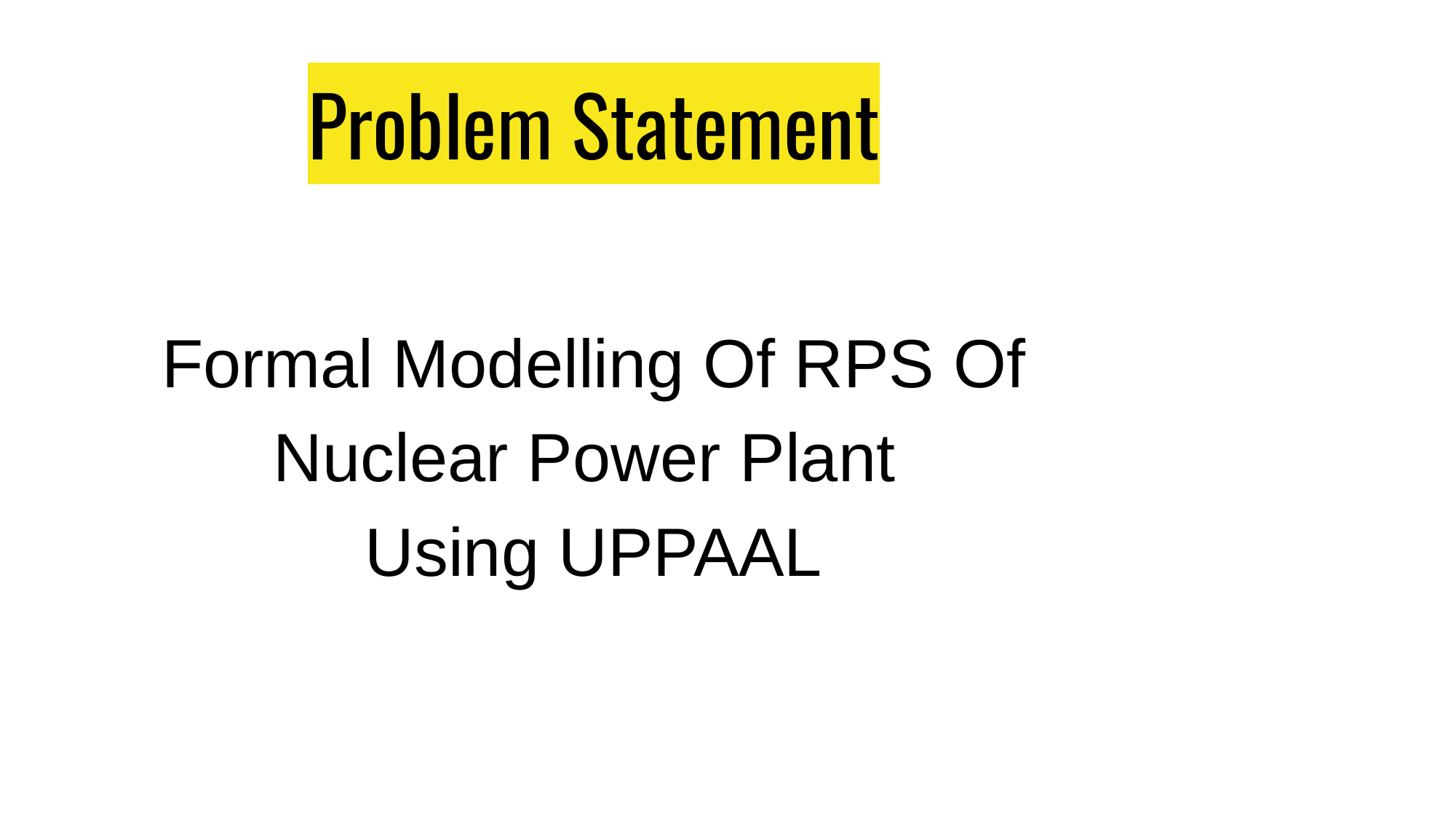

# Problem Statement
Formal Modelling Of RPS Of Nuclear Power Plant
Using UPPAAL